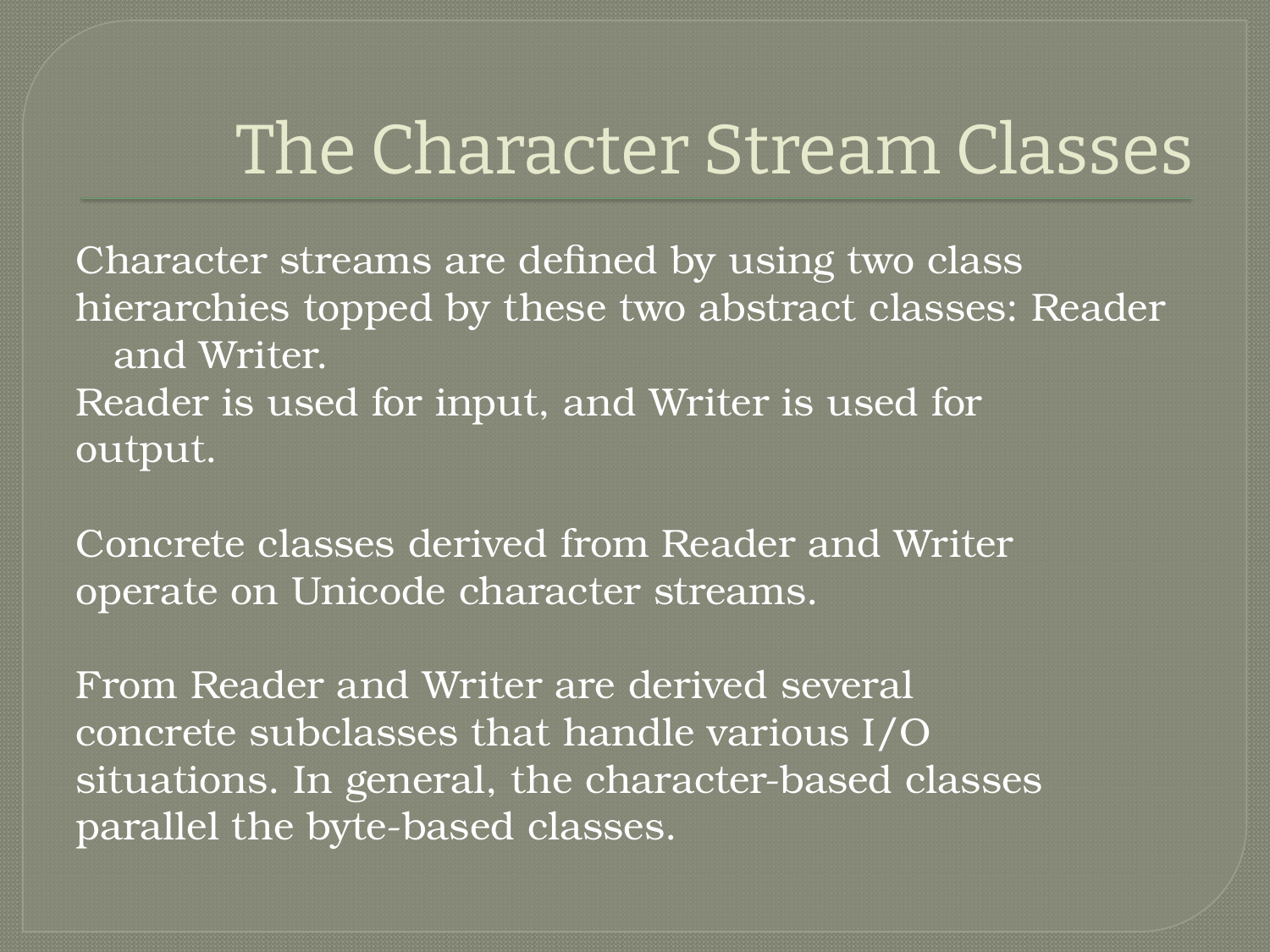

# The Character Stream Classes
Character streams are defined by using two class
hierarchies topped by these two abstract classes: Reader and Writer.
Reader is used for input, and Writer is used for
output.

Concrete classes derived from Reader and Writer
operate on Unicode character streams.

From Reader and Writer are derived several
concrete subclasses that handle various I/O
situations. In general, the character-based classes
parallel the byte-based classes.